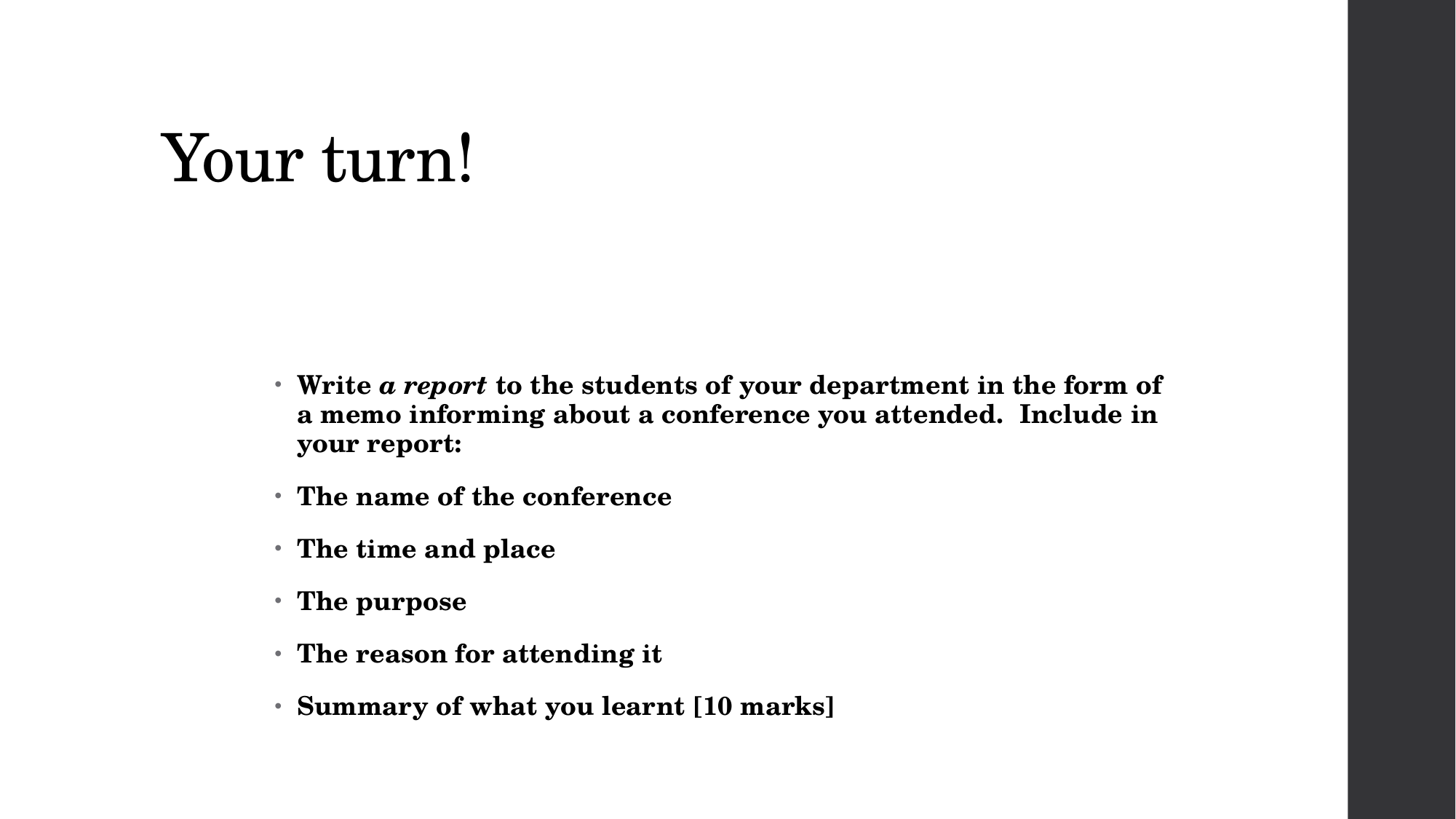

# Your turn!

Write a report to the students of your department in the form of a memo informing about a conference you attended.  Include in your report:
The name of the conference
The time and place
The purpose
The reason for attending it
Summary of what you learnt [10 marks]